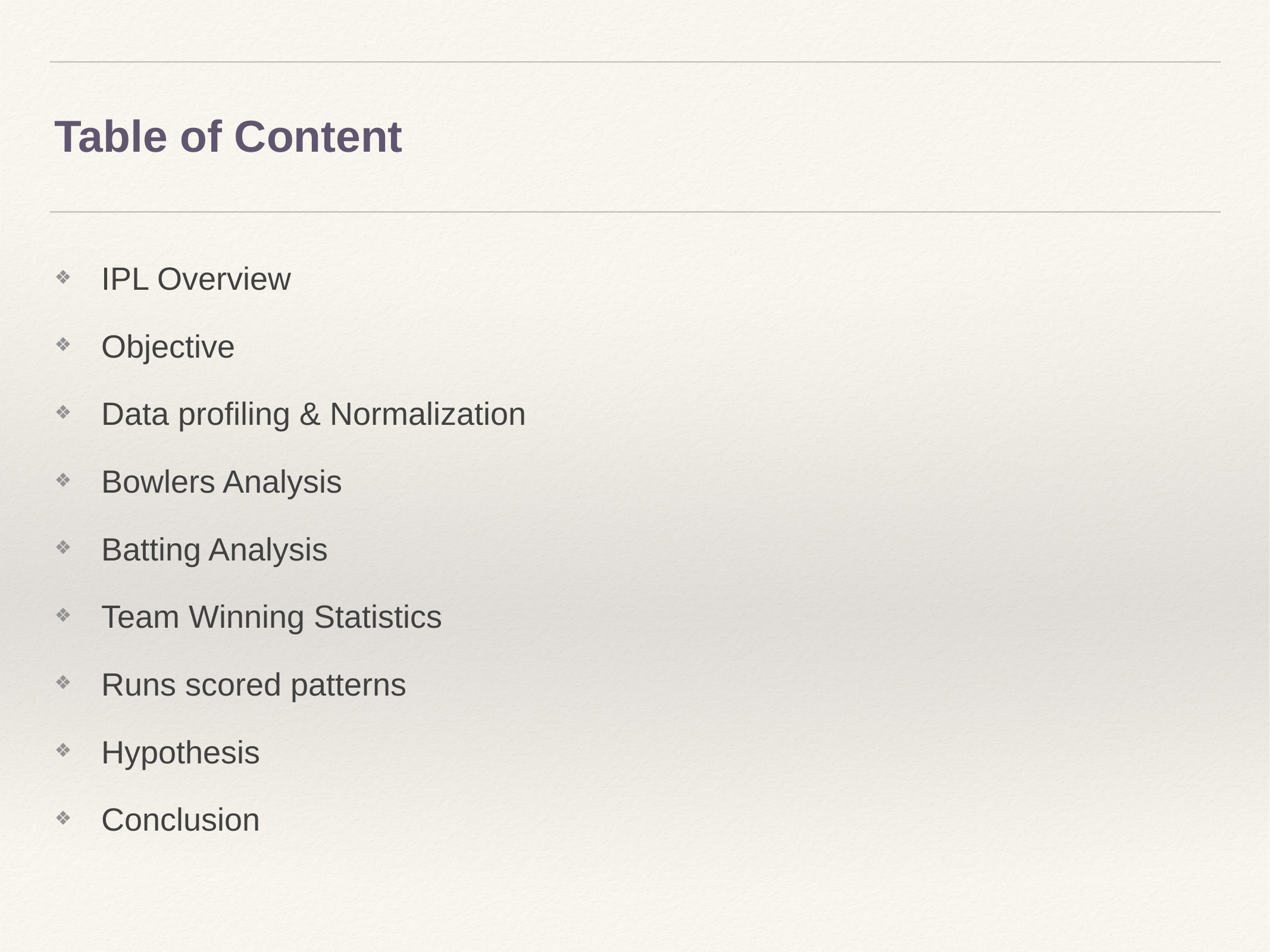

# Table of Content
IPL Overview
Objective
Data profiling & Normalization
Bowlers Analysis
Batting Analysis
Team Winning Statistics
Runs scored patterns
Hypothesis
Conclusion